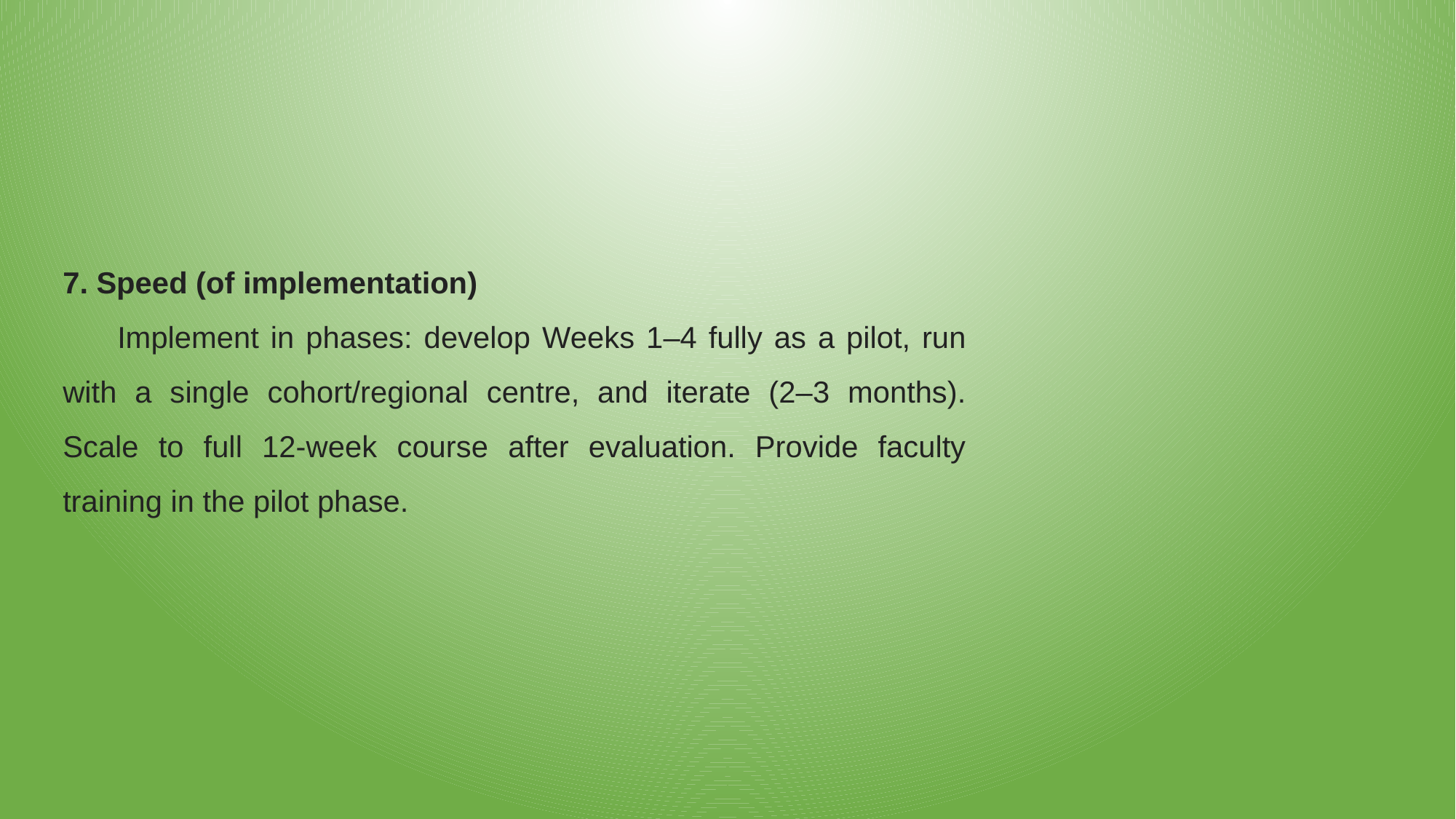

7. Speed (of implementation)
Implement in phases: develop Weeks 1–4 fully as a pilot, run with a single cohort/regional centre, and iterate (2–3 months). Scale to full 12-week course after evaluation. Provide faculty training in the pilot phase.